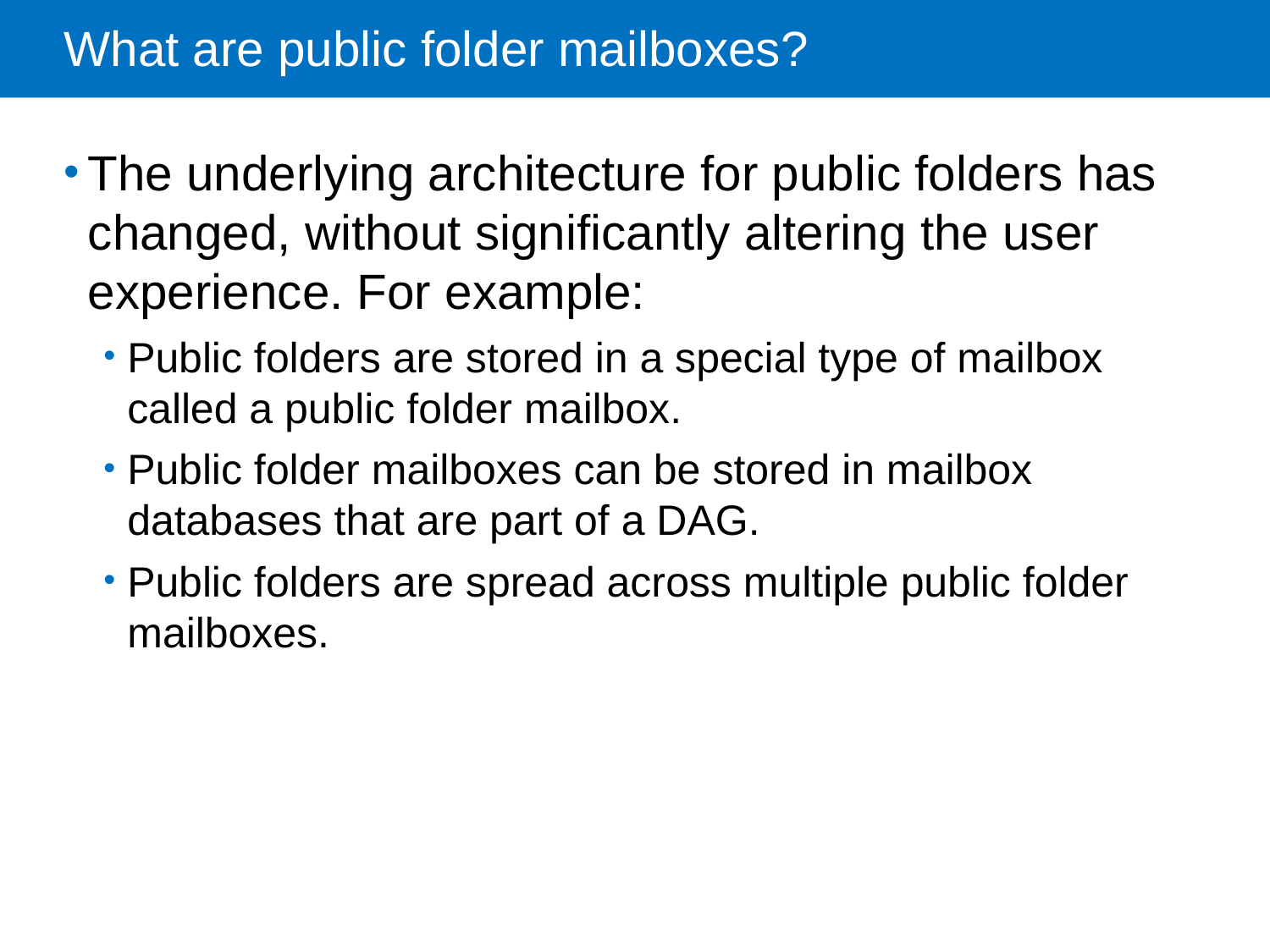

# What are public folder mailboxes?
The underlying architecture for public folders has changed, without significantly altering the user experience. For example:
Public folders are stored in a special type of mailbox called a public folder mailbox.
Public folder mailboxes can be stored in mailbox databases that are part of a DAG.
Public folders are spread across multiple public folder mailboxes.